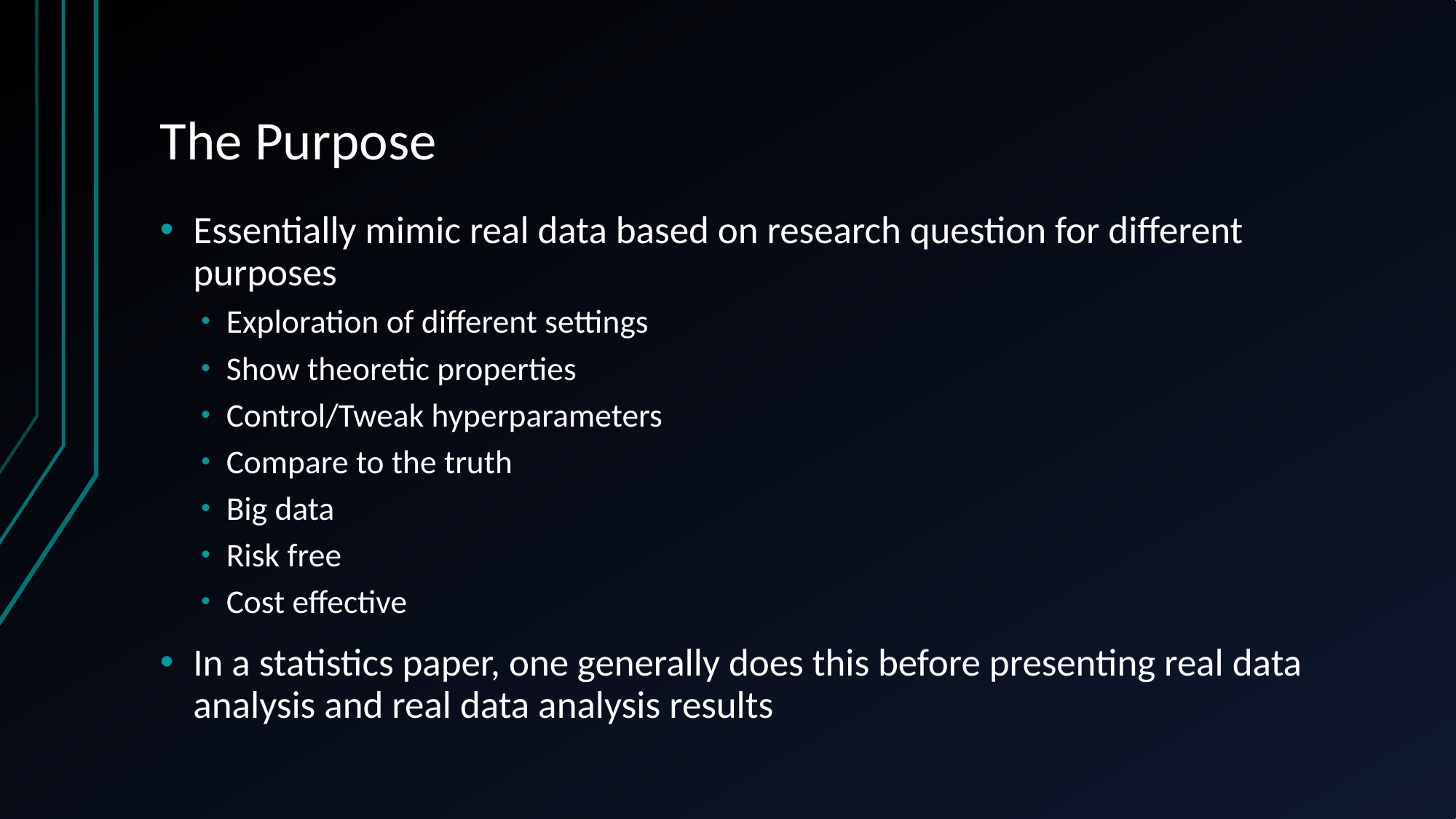

# The Purpose
Essentially mimic real data based on research question for different purposes
Exploration of different settings
Show theoretic properties
Control/Tweak hyperparameters
Compare to the truth
Big data
Risk free
Cost effective
In a statistics paper, one generally does this before presenting real data analysis and real data analysis results